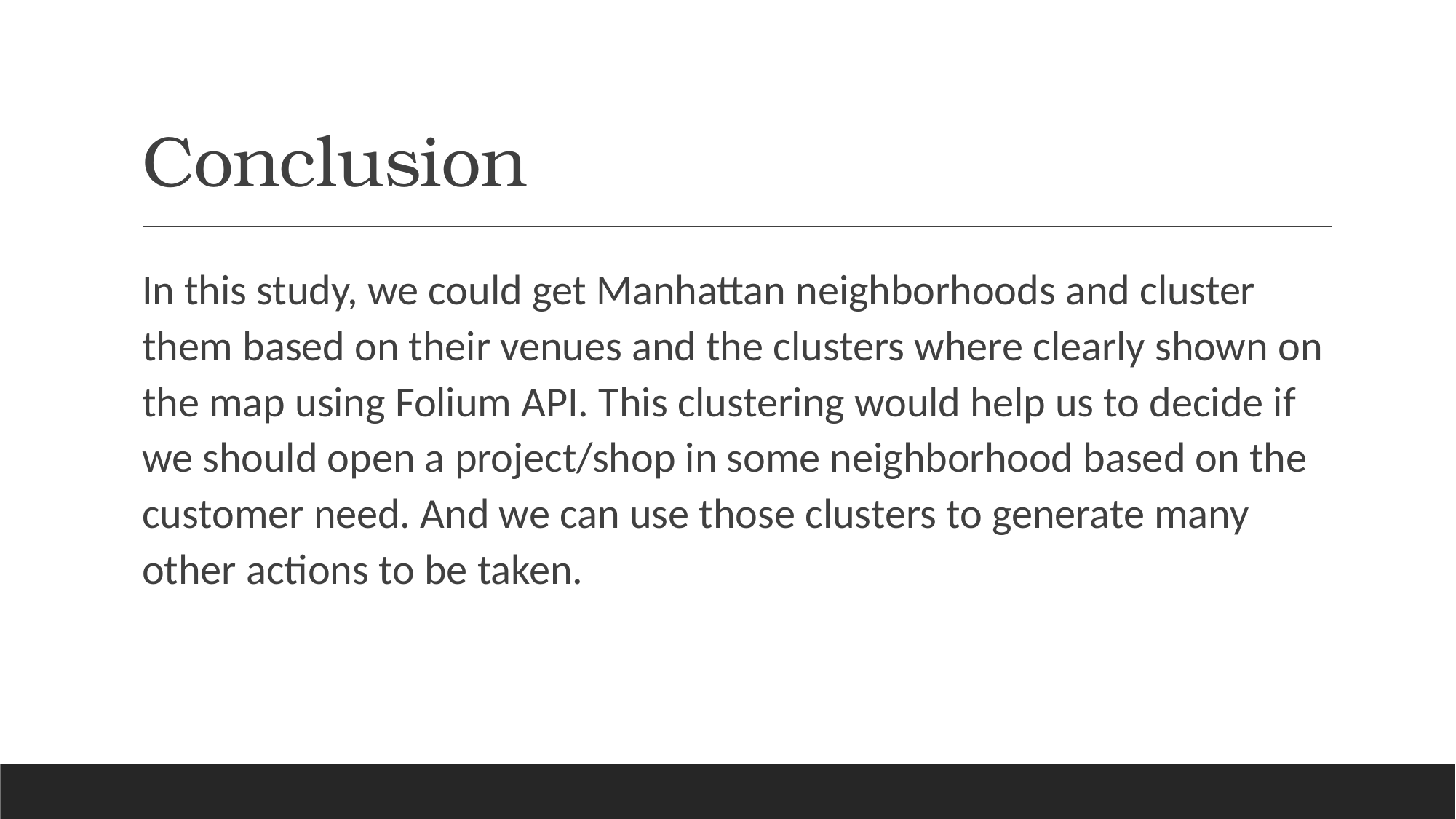

# Conclusion
In this study, we could get Manhattan neighborhoods and cluster them based on their venues and the clusters where clearly shown on the map using Folium API. This clustering would help us to decide if we should open a project/shop in some neighborhood based on the customer need. And we can use those clusters to generate many other actions to be taken.